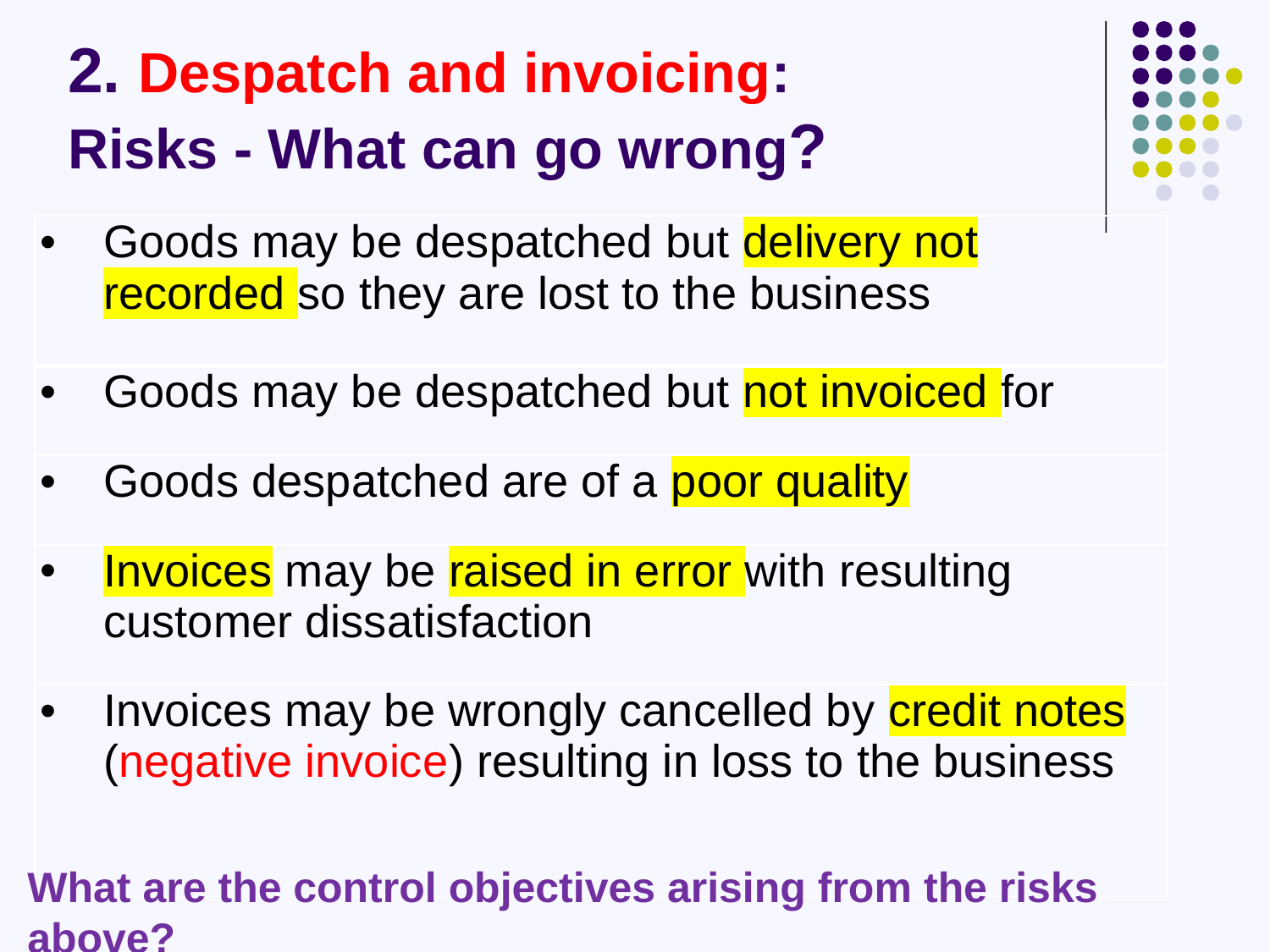

# 2. Despatch and invoicing: Risks - What can go wrong?
| Goods may be despatched but delivery not recorded so they are lost to the business |
| --- |
| Goods may be despatched but not invoiced for |
| Goods despatched are of a poor quality |
| Invoices may be raised in error with resulting customer dissatisfaction |
| Invoices may be wrongly cancelled by credit notes (negative invoice) resulting in loss to the business |
What are the control objectives arising from the risks above?